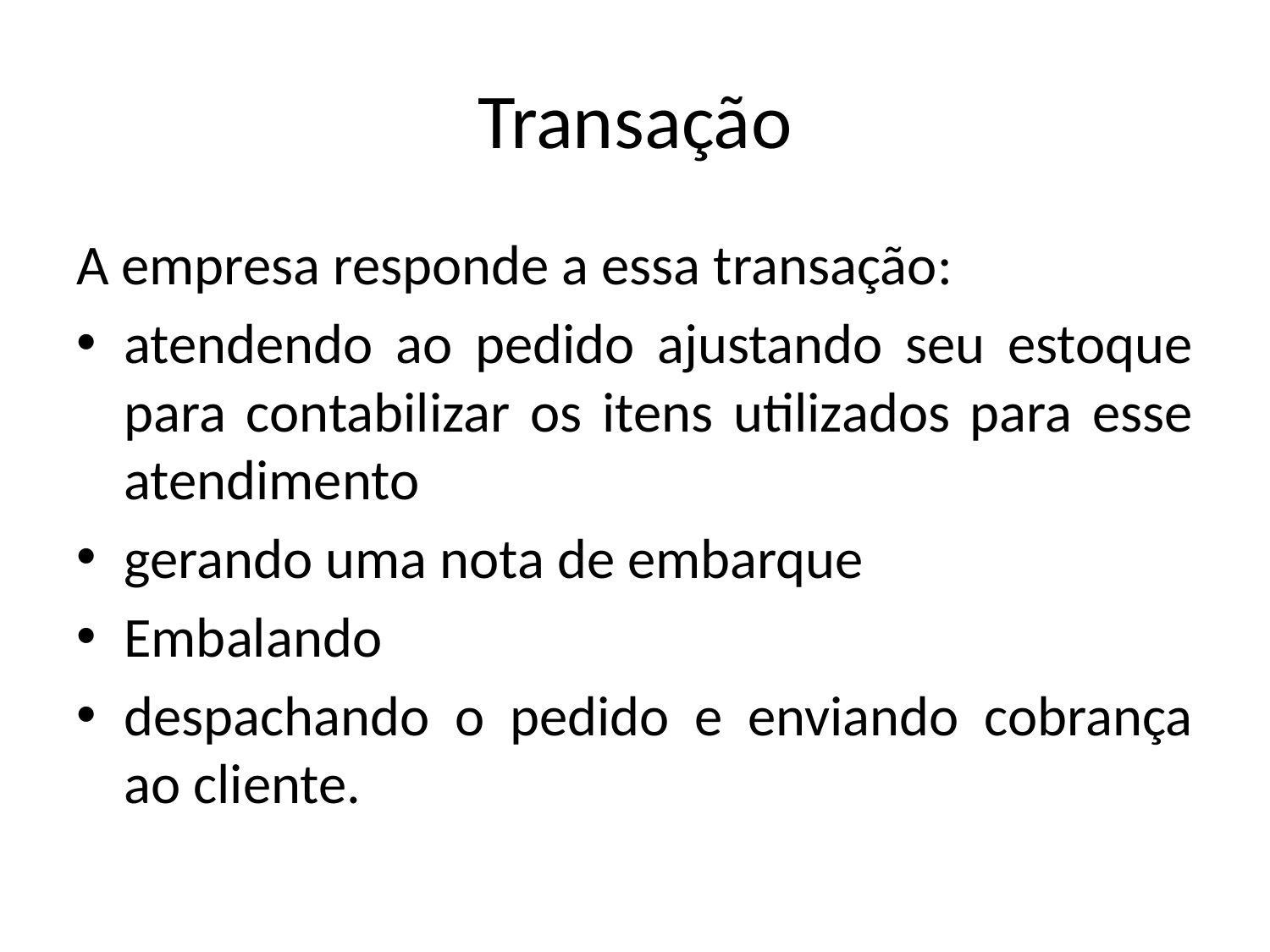

# Transação
A empresa responde a essa transação:
atendendo ao pedido ajustando seu estoque para contabilizar os itens utilizados para esse atendimento
gerando uma nota de embarque
Embalando
despachando o pedido e enviando cobrança ao cliente.